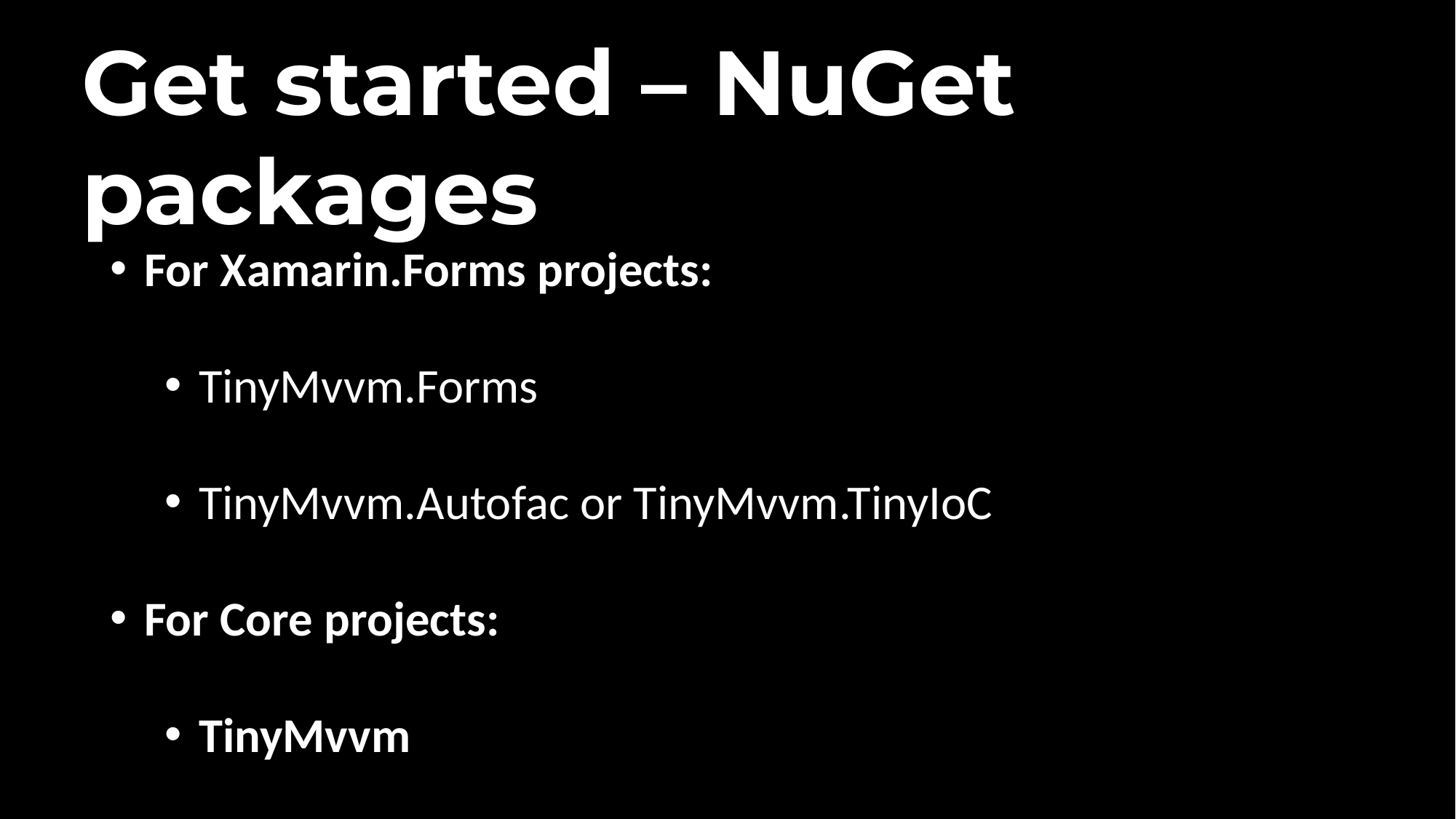

Get started – NuGet packages
For Xamarin.Forms projects:
TinyMvvm.Forms
TinyMvvm.Autofac or TinyMvvm.TinyIoC
For Core projects:
TinyMvvm